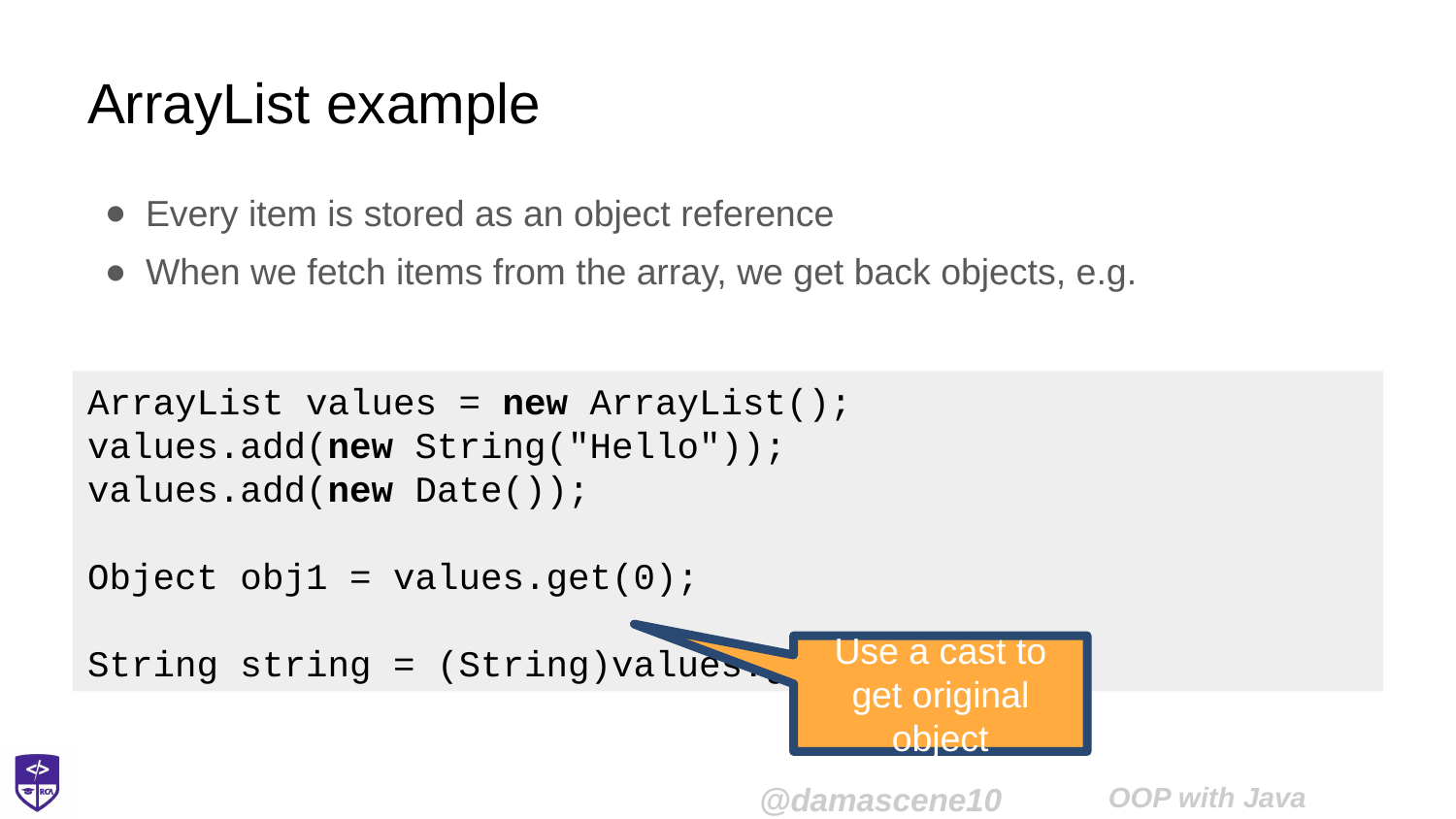

# ArrayList example
Every item is stored as an object reference
When we fetch items from the array, we get back objects, e.g.
ArrayList values = new ArrayList();
values.add(new String("Hello"));
values.add(new Date());

Object obj1 = values.get(0);

String string = (String)values.get(0);
Use a cast to get original object